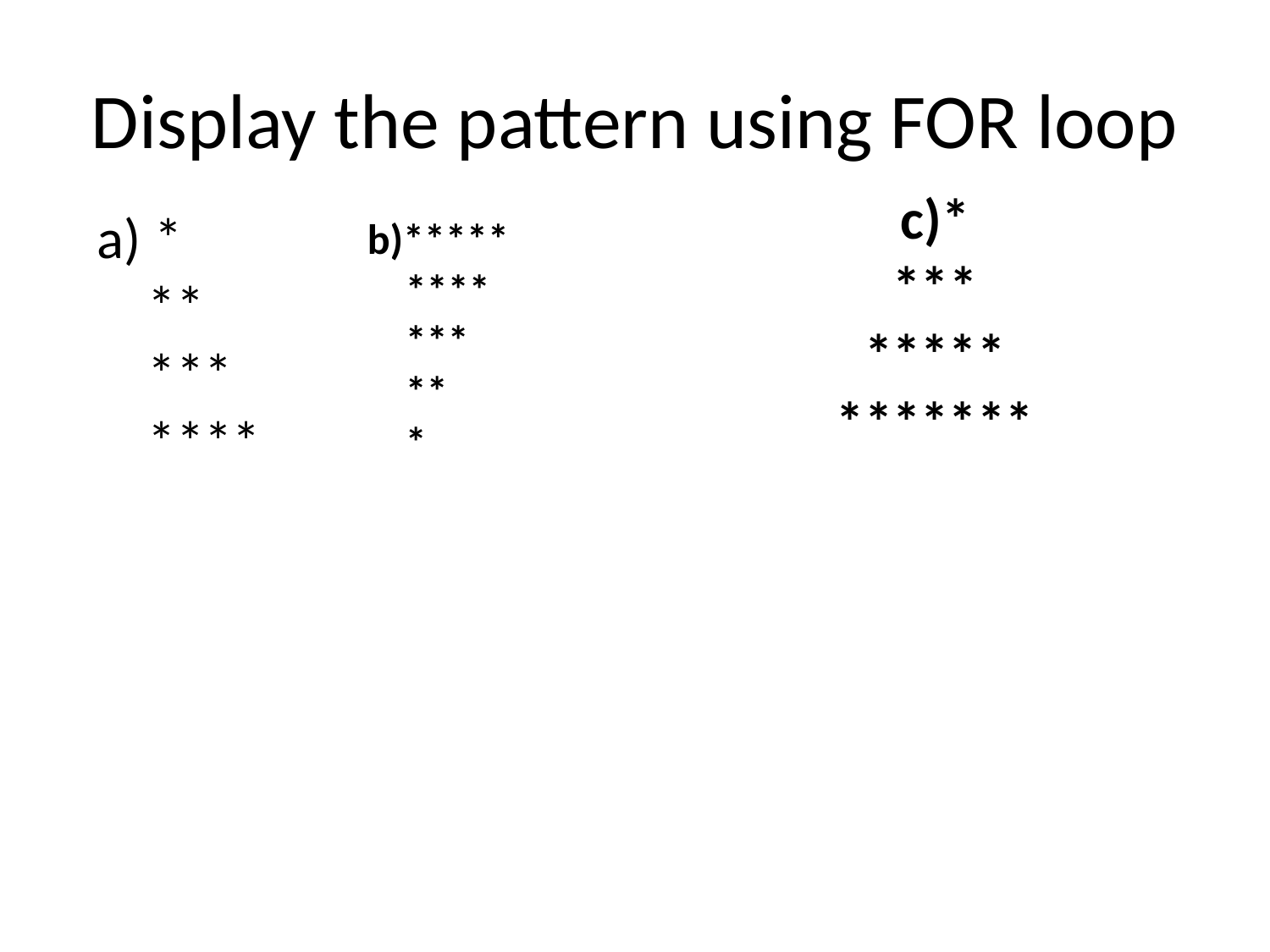

# Display the pattern using FOR loop
c)*
***
*****
*******

a) *
    **
    ***
    ****
b)*****
    ****
    ***
    **
    *